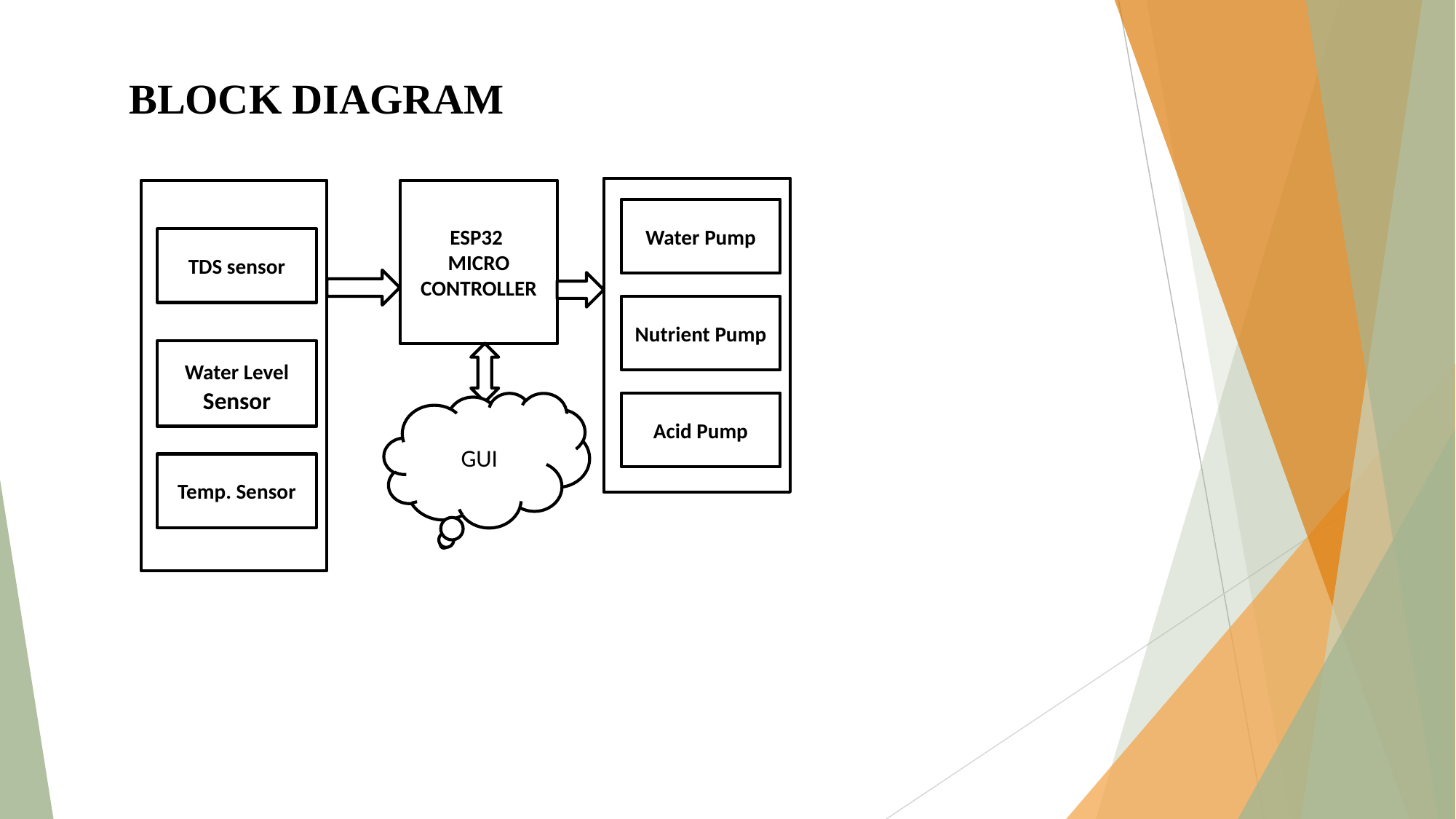

BLOCK DIAGRAM

ESP32
MICRO
CONTROLLER
Water Pump

TDS sensor

Nutrient Pump

Water Level Sensor

GUI
Acid Pump
Temp. Sensor